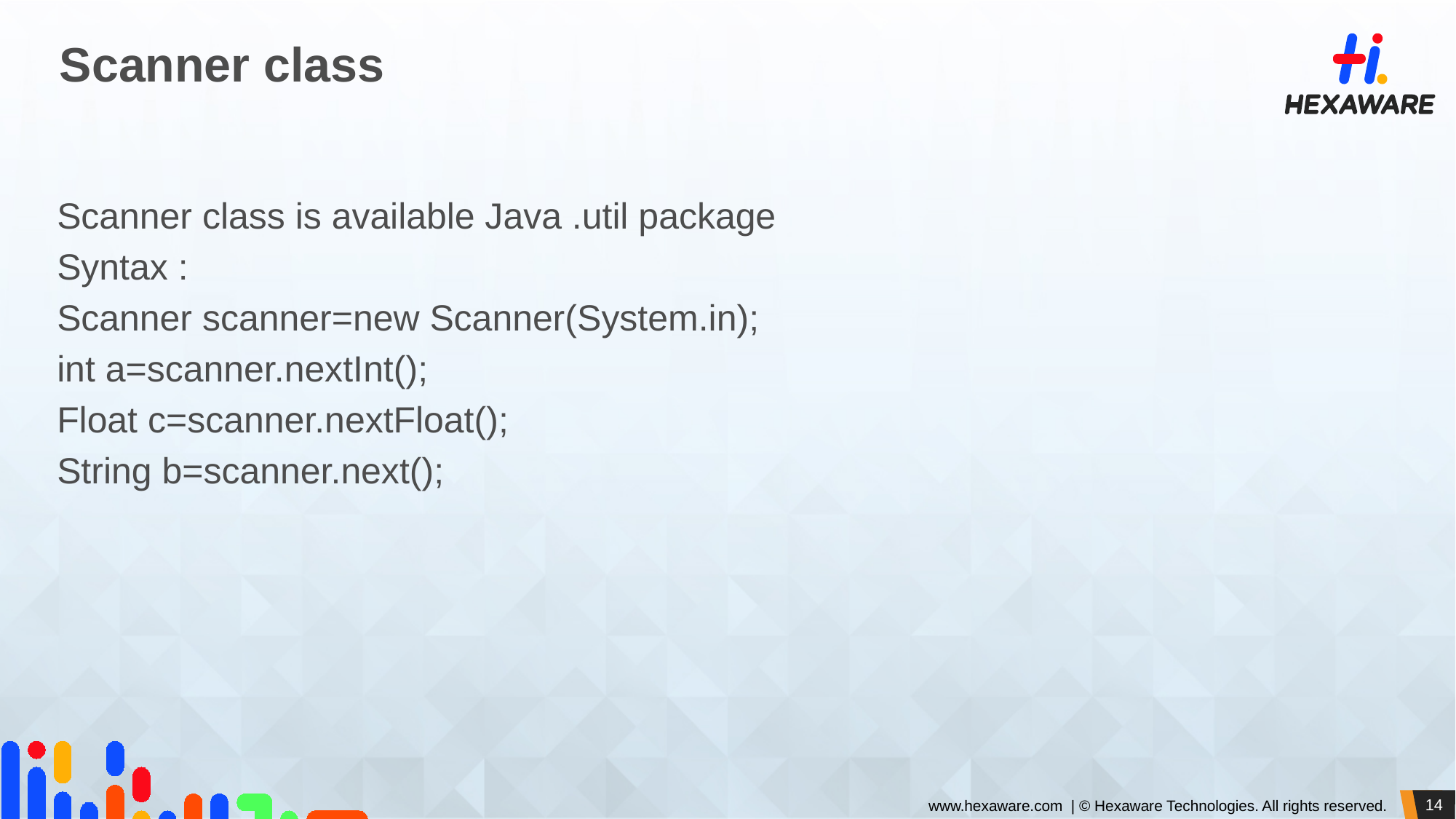

# Scanner class
Scanner class is available Java .util package
Syntax :
Scanner scanner=new Scanner(System.in);
int a=scanner.nextInt();
Float c=scanner.nextFloat();
String b=scanner.next();